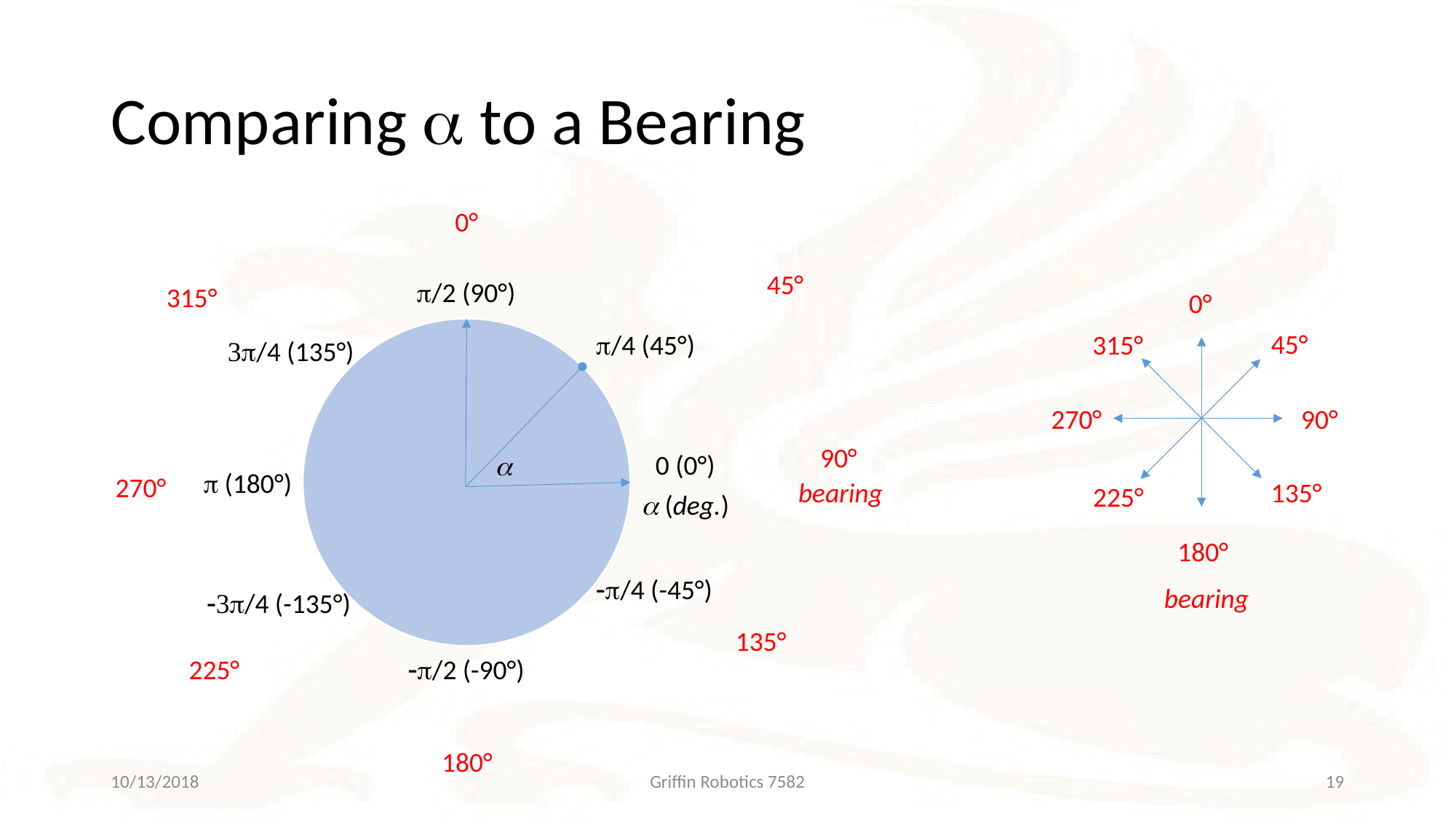

# Comparing α to a Bearing
0°
45°
π/2 (90°)
315°
0°

45°
π/4 (45°)
315°
3π/4 (135°)
270°
90°
90°
0 (0°)
α
π (180°)
270°
bearing
135°
225°
α (deg.)
180°
−π/4 (-45°)
bearing
−3π/4 (-135°)
135°
225°
−π/2 (-90°)
180°
10/13/2018
Griffin Robotics 7582
19